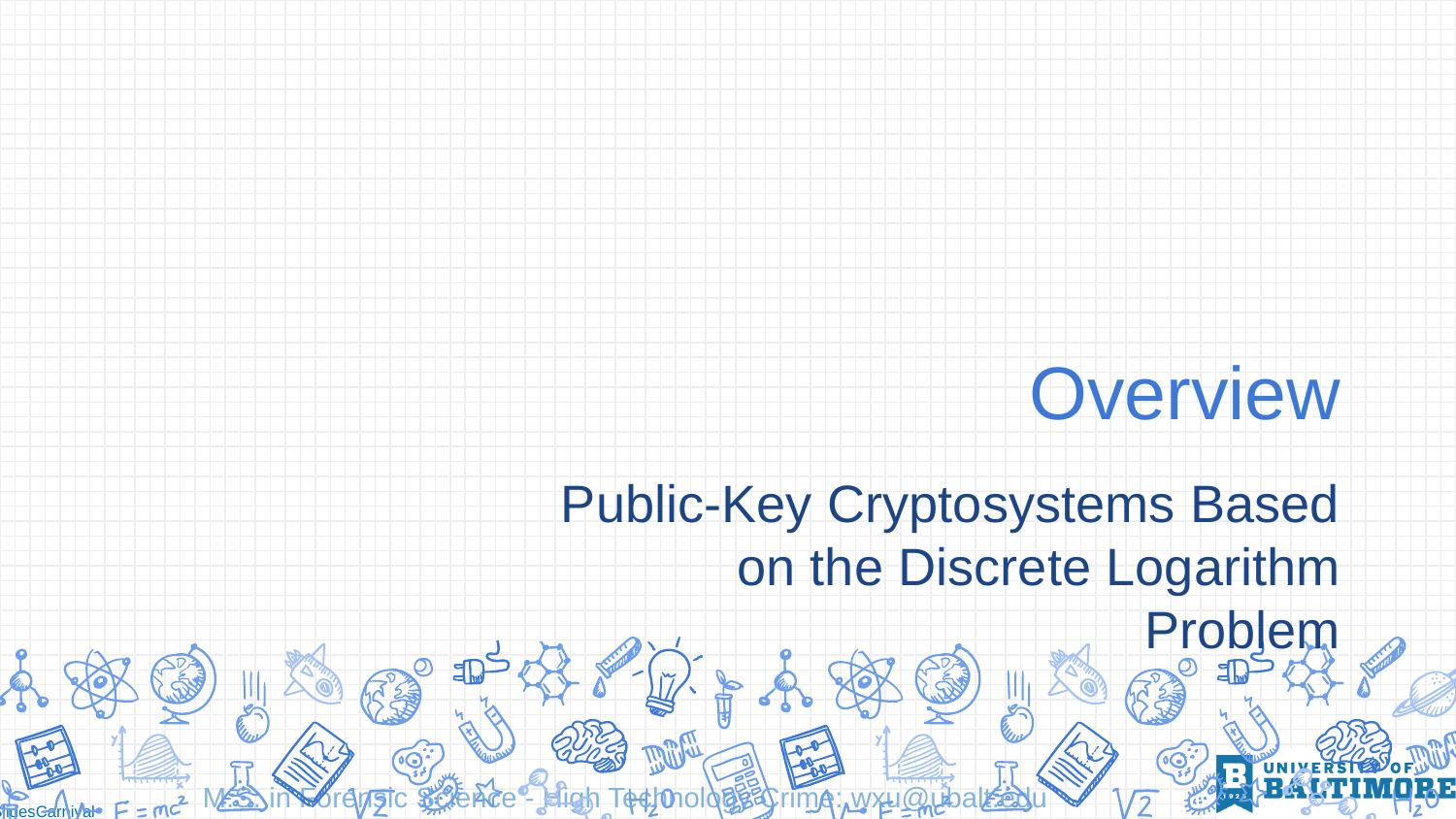

# Overview
Public-Key Cryptosystems Based on the Discrete Logarithm Problem